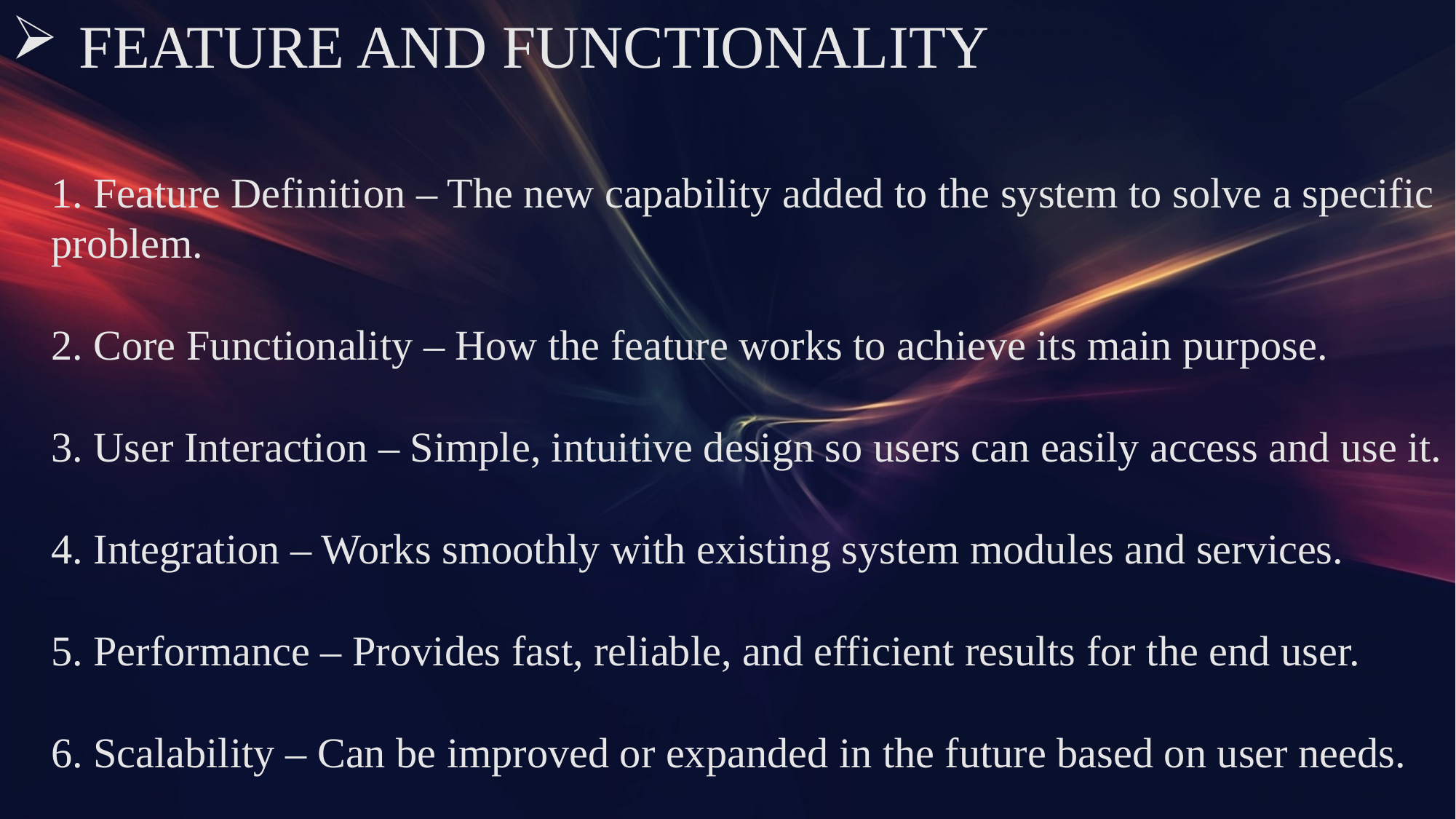

# FEATURE AND FUNCTIONALITY
1. Feature Definition – The new capability added to the system to solve a specific problem.

2. Core Functionality – How the feature works to achieve its main purpose.

3. User Interaction – Simple, intuitive design so users can easily access and use it.

4. Integration – Works smoothly with existing system modules and services.

5. Performance – Provides fast, reliable, and efficient results for the end user.

6. Scalability – Can be improved or expanded in the future based on user needs.